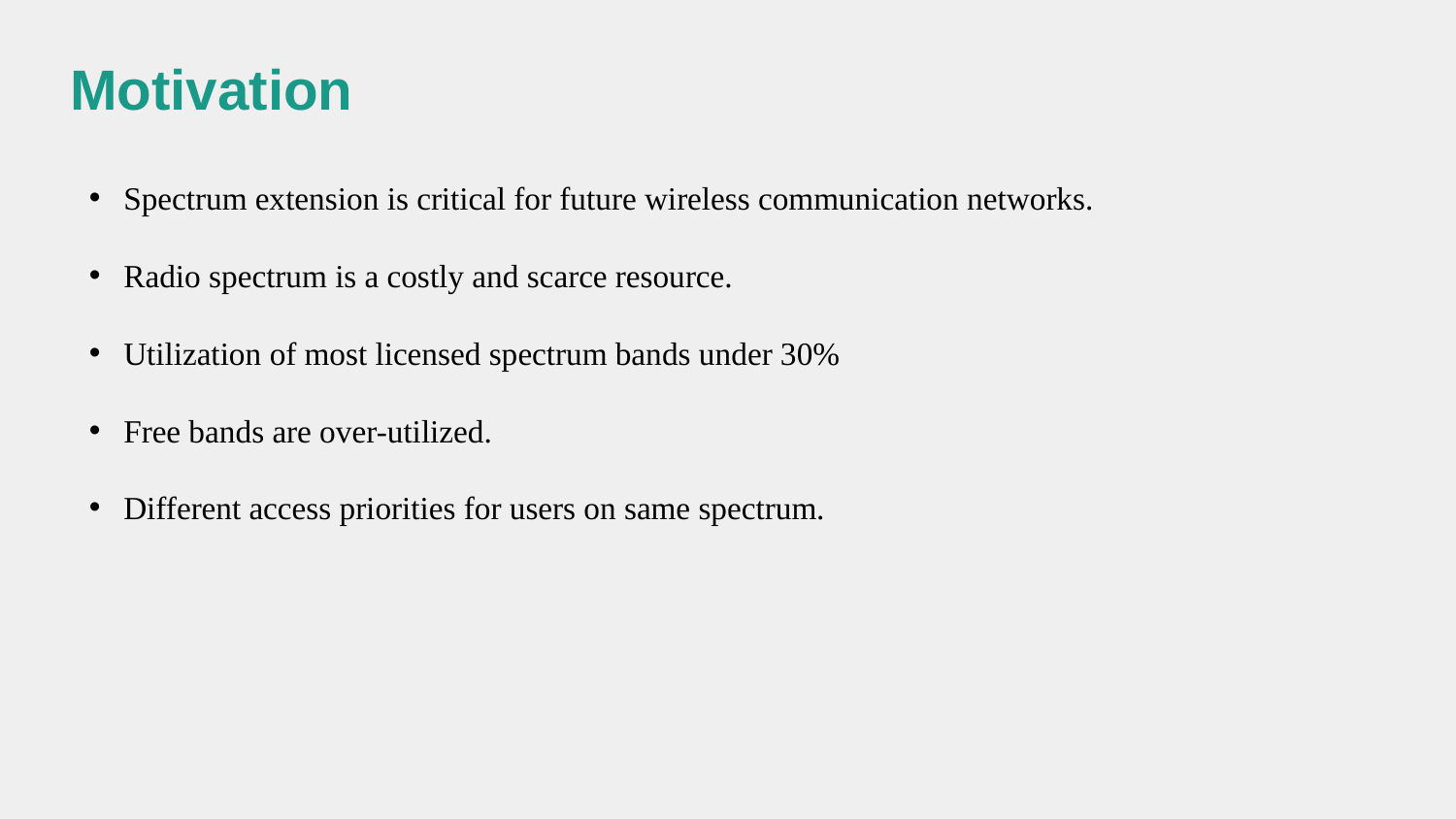

Motivation
Spectrum extension is critical for future wireless communication networks.

Radio spectrum is a costly and scarce resource.

Utilization of most licensed spectrum bands under 30%

Free bands are over-utilized.

Different access priorities for users on same spectrum.